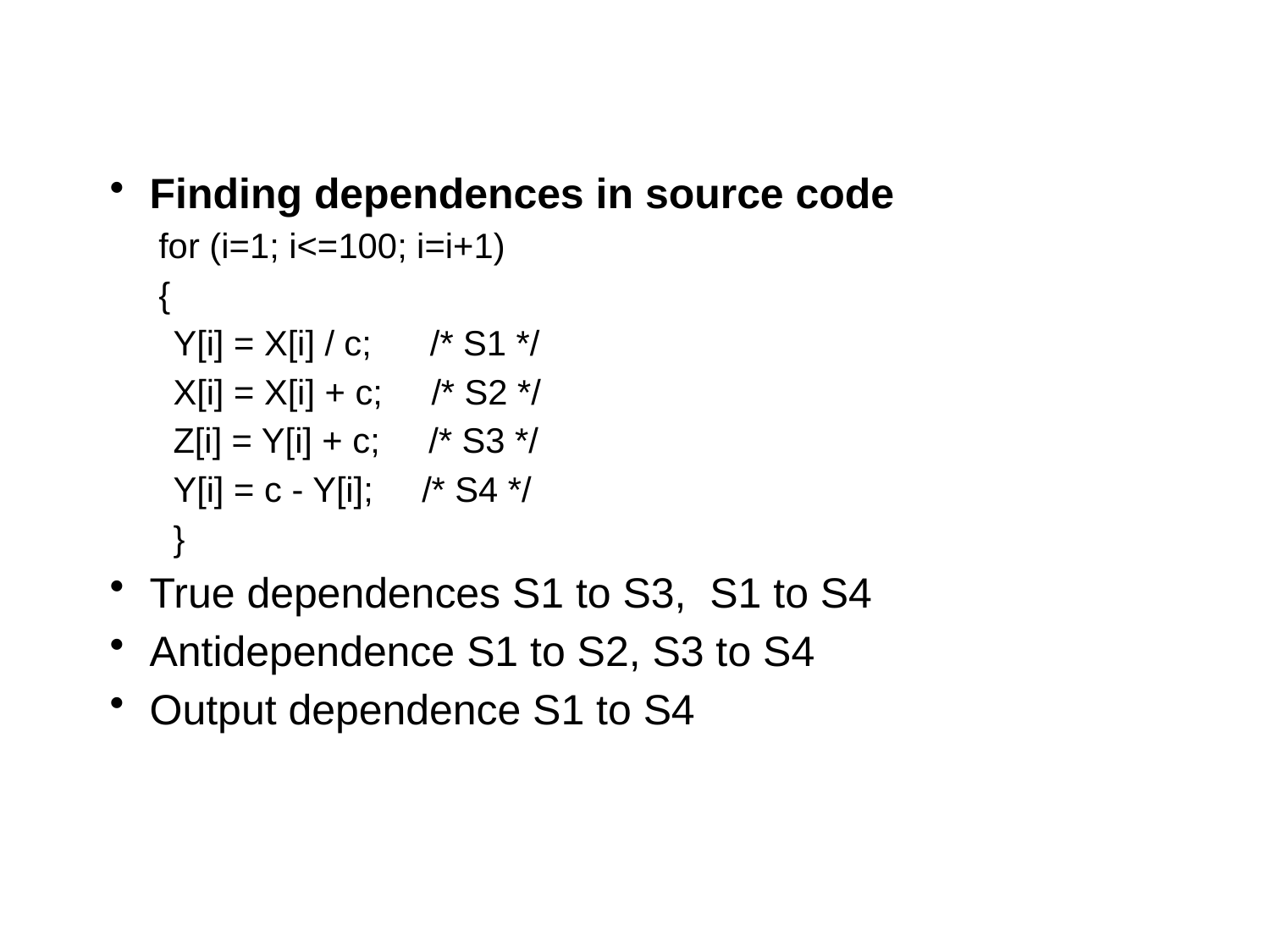

#
Finding dependences in source code
     for (i=1; i<=100; i=i+1)
     {
Y[i] = X[i] / c;      /* S1 */
X[i] = X[i] + c;     /* S2 */
Z[i] = Y[i] + c;     /* S3 */
Y[i] = c - Y[i];     /* S4 */
}
True dependences S1 to S3,  S1 to S4
Antidependence S1 to S2, S3 to S4
Output dependence S1 to S4